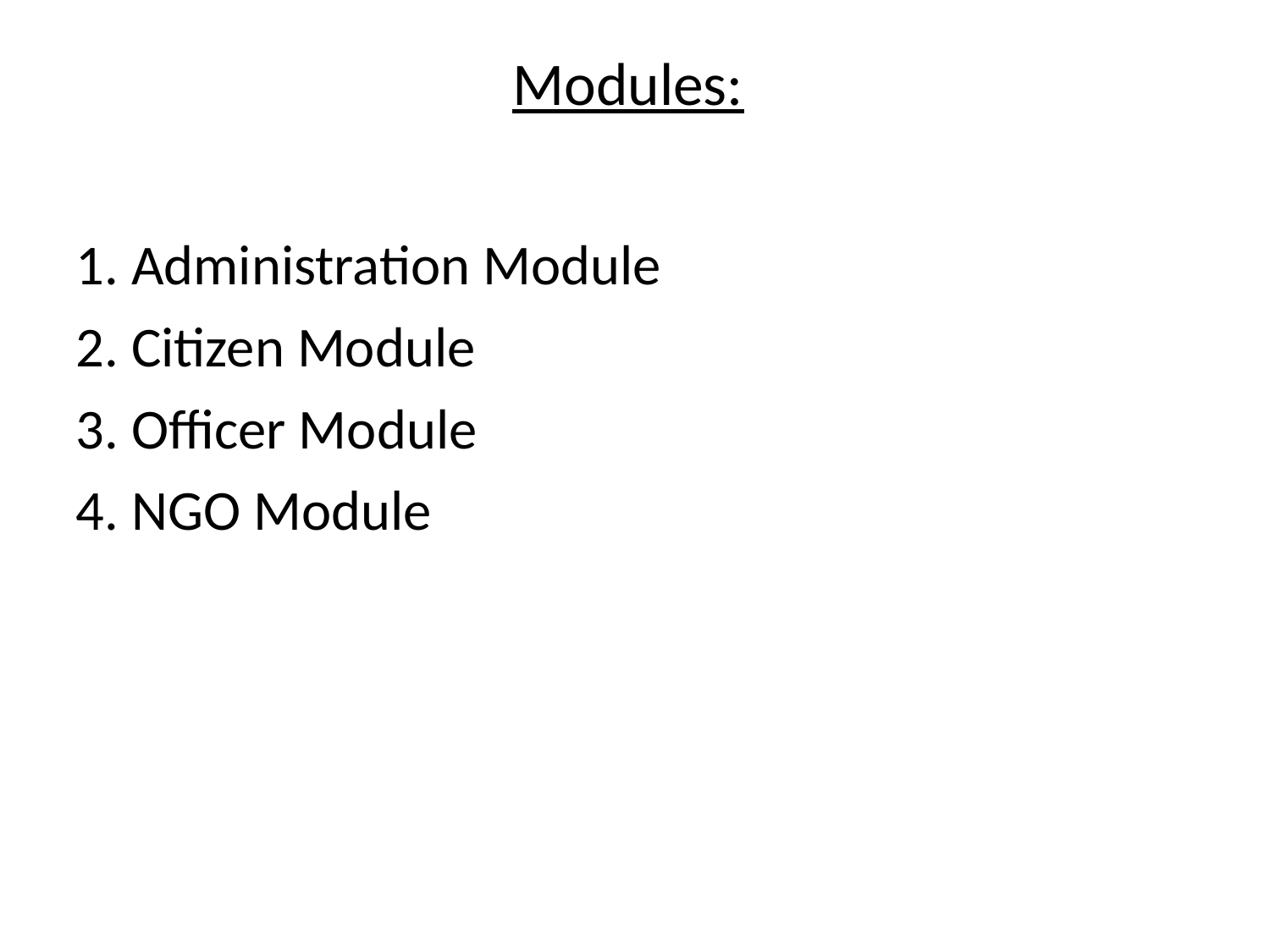

# Modules:
1. Administration Module
2. Citizen Module
3. Officer Module
4. NGO Module